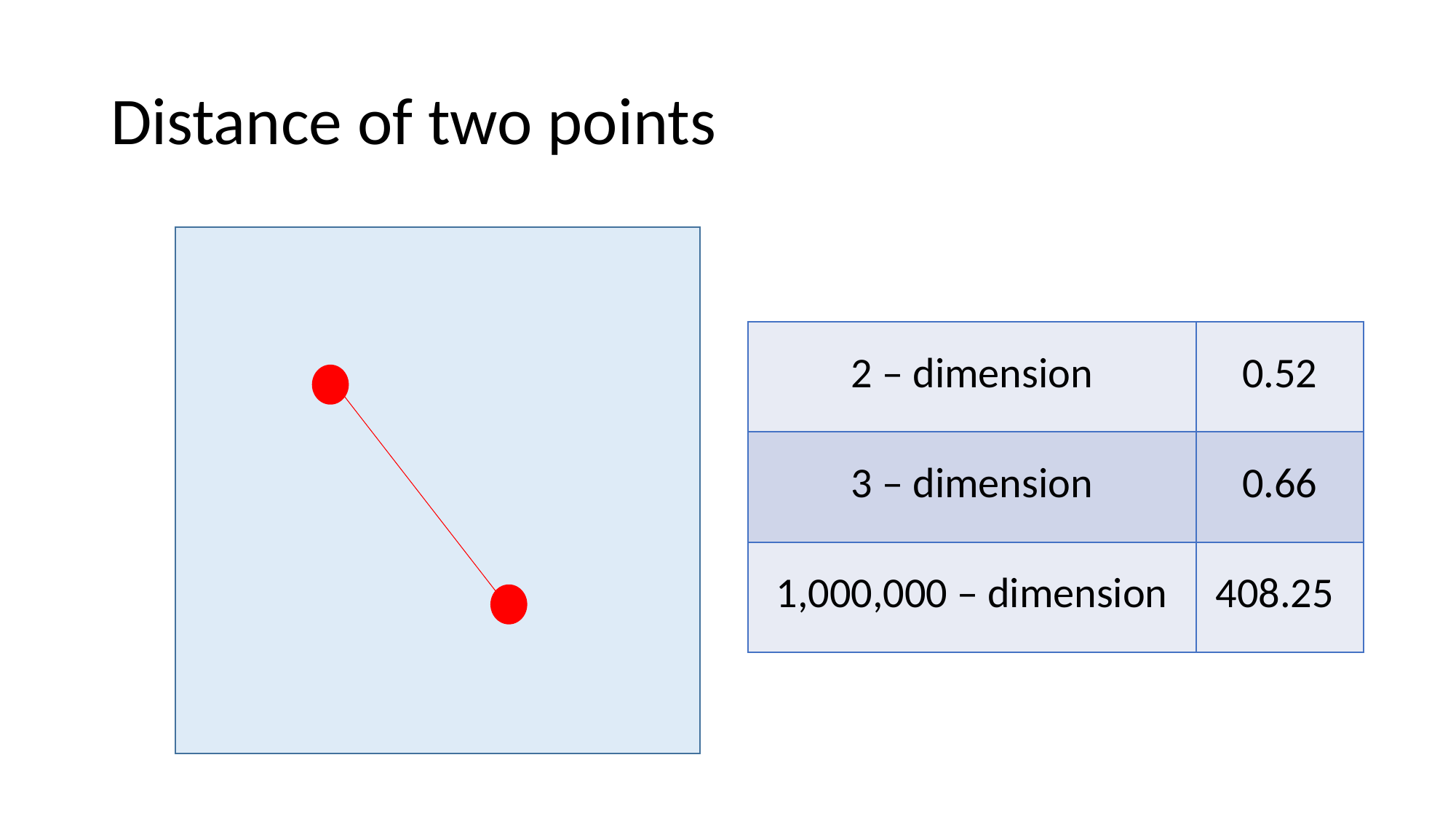

# Distance of two points

| 2 – dimension | 0.52 |
| --- | --- |
| 3 – dimension | 0.66 |
| 1,000,000 – dimension | 408.25 |